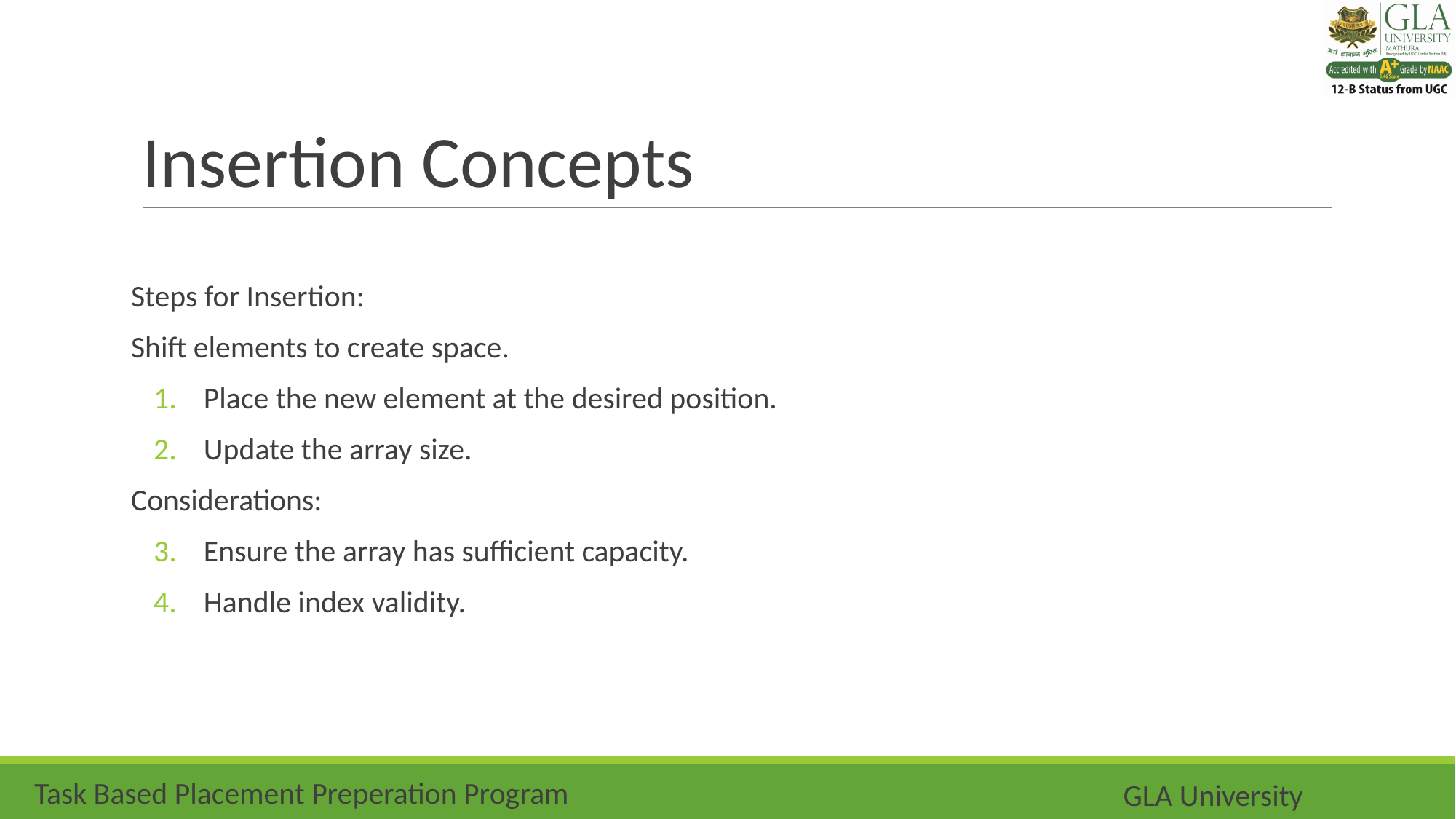

# Insertion Concepts

Steps for Insertion:
Shift elements to create space.
Place the new element at the desired position.
Update the array size.
Considerations:
Ensure the array has sufficient capacity.
Handle index validity.